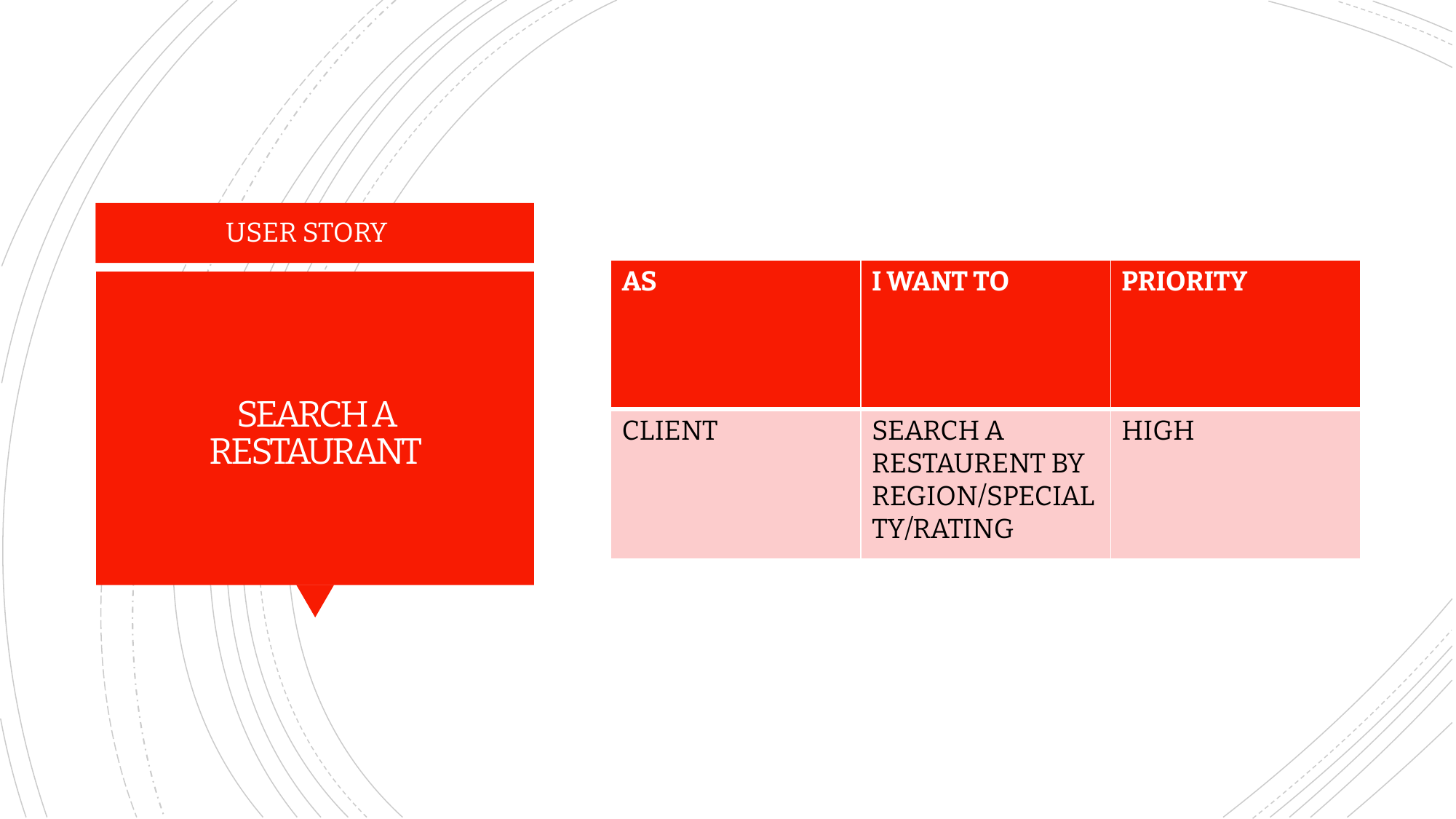

USER STORY
| AS | I WANT TO | PRIORITY |
| --- | --- | --- |
| CLIENT | SEARCH A RESTAURENT BY REGION/SPECIALTY/RATING | HIGH |
SEARCH A RESTAURANT